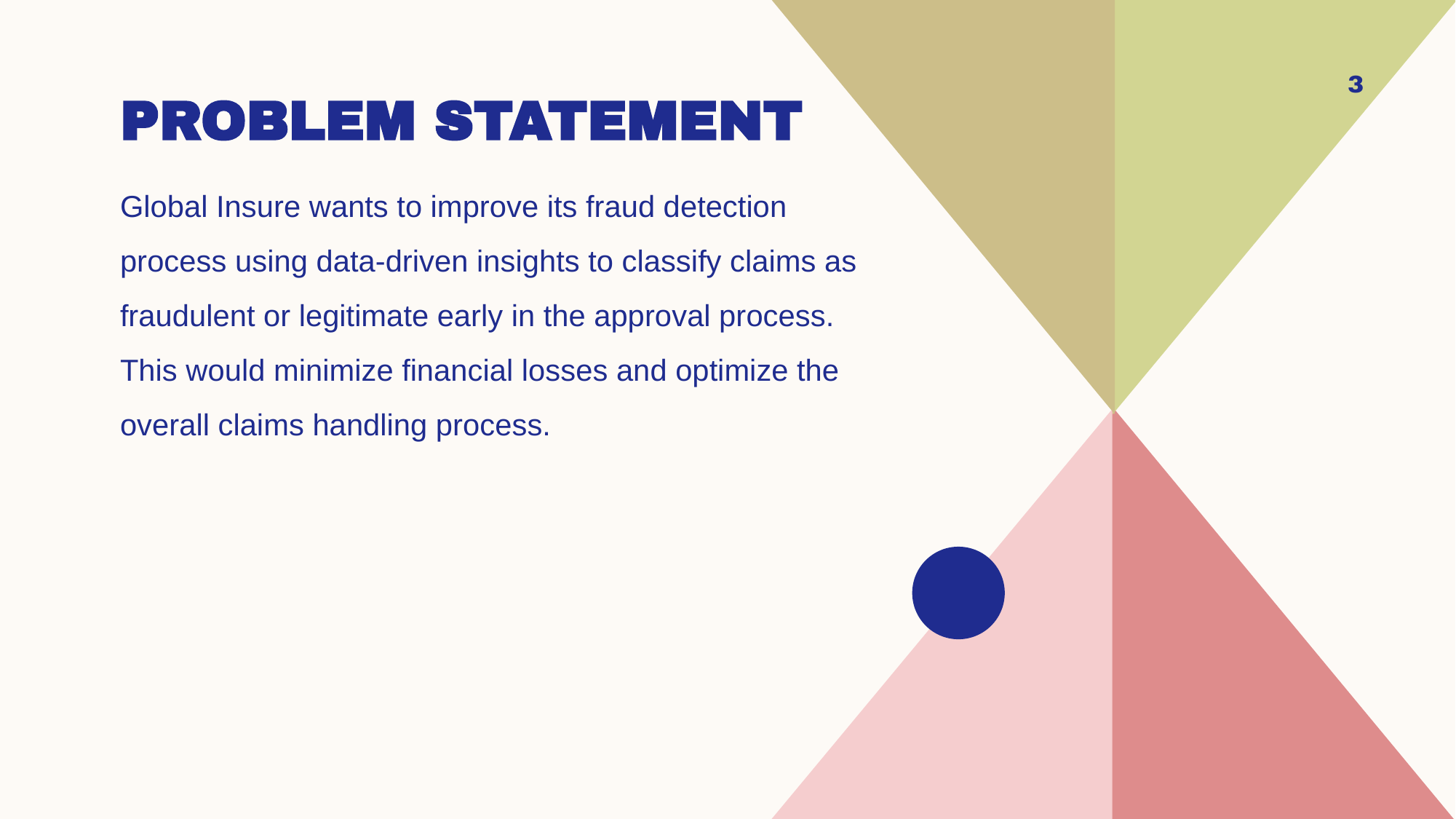

# PROBLEM STATEMENT
3
Global Insure wants to improve its fraud detection process using data-driven insights to classify claims as fraudulent or legitimate early in the approval process. This would minimize financial losses and optimize the overall claims handling process.